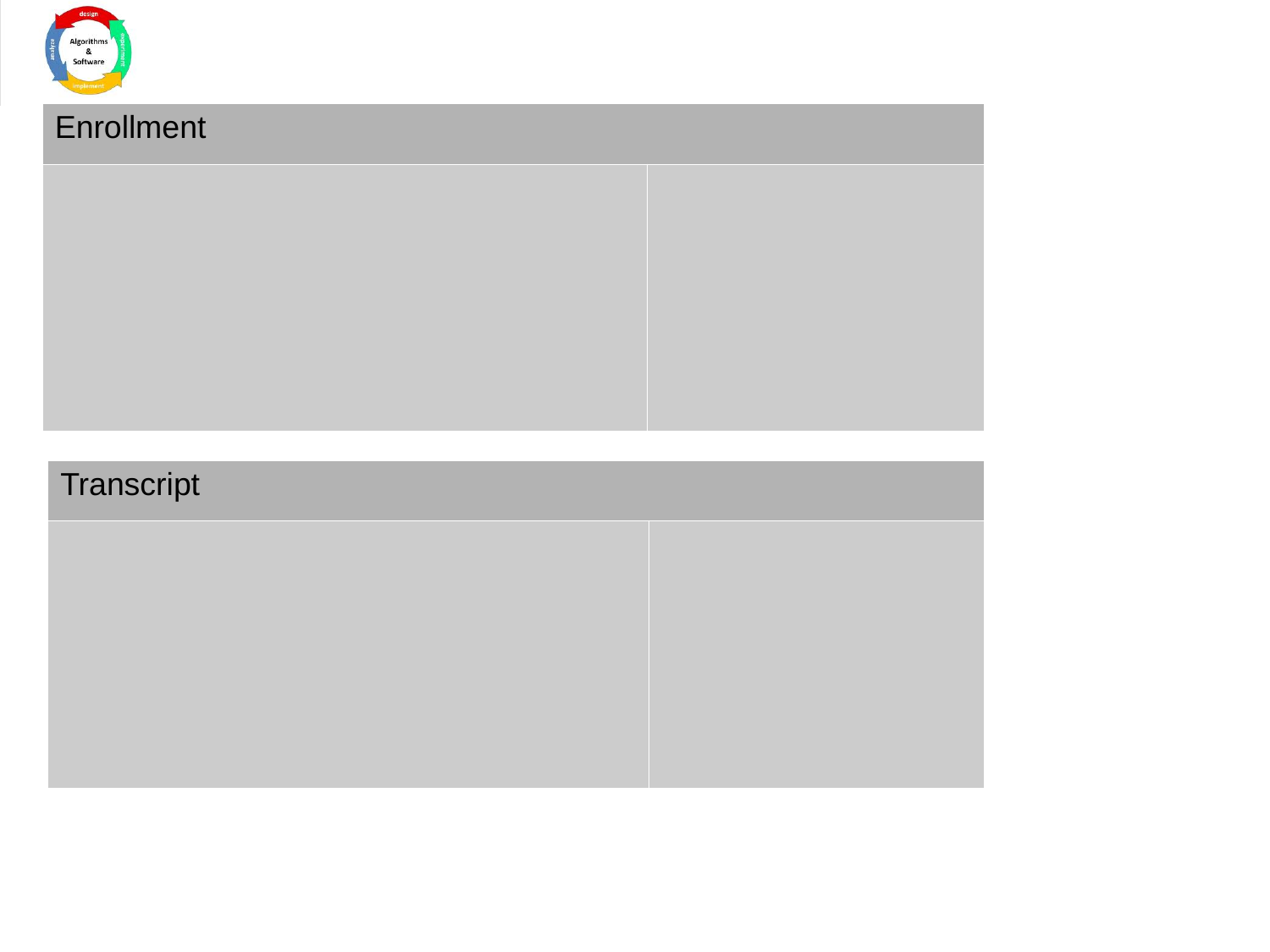

| Enrollment |  |
| --- | --- |
|  |  |
| Transcript |  |
| --- | --- |
|  |  |